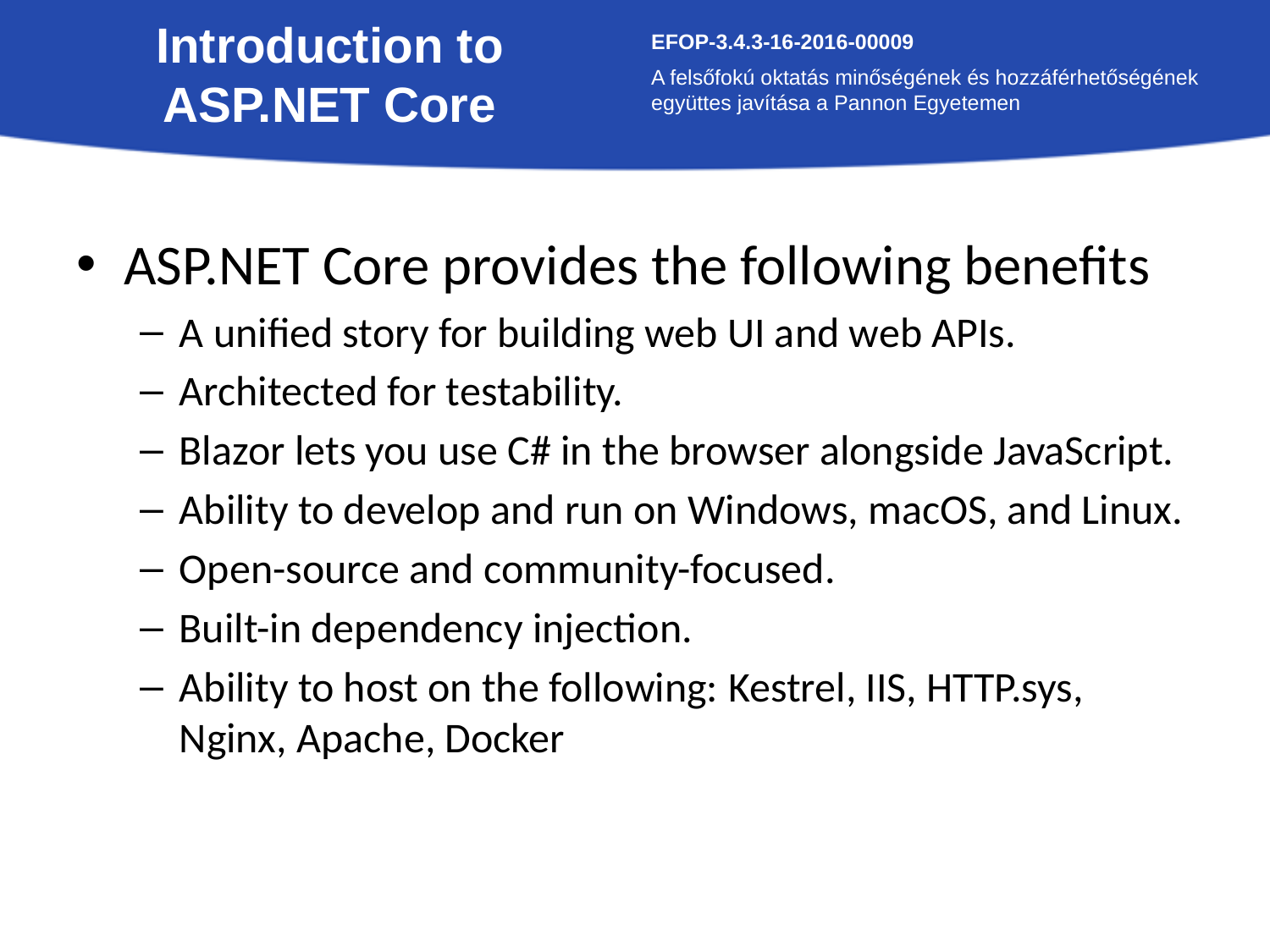

Introduction to ASP.NET Core
EFOP-3.4.3-16-2016-00009
A felsőfokú oktatás minőségének és hozzáférhetőségének együttes javítása a Pannon Egyetemen
ASP.NET Core provides the following benefits
A unified story for building web UI and web APIs.
Architected for testability.
Blazor lets you use C# in the browser alongside JavaScript.
Ability to develop and run on Windows, macOS, and Linux.
Open-source and community-focused.
Built-in dependency injection.
Ability to host on the following: Kestrel, IIS, HTTP.sys, Nginx, Apache, Docker